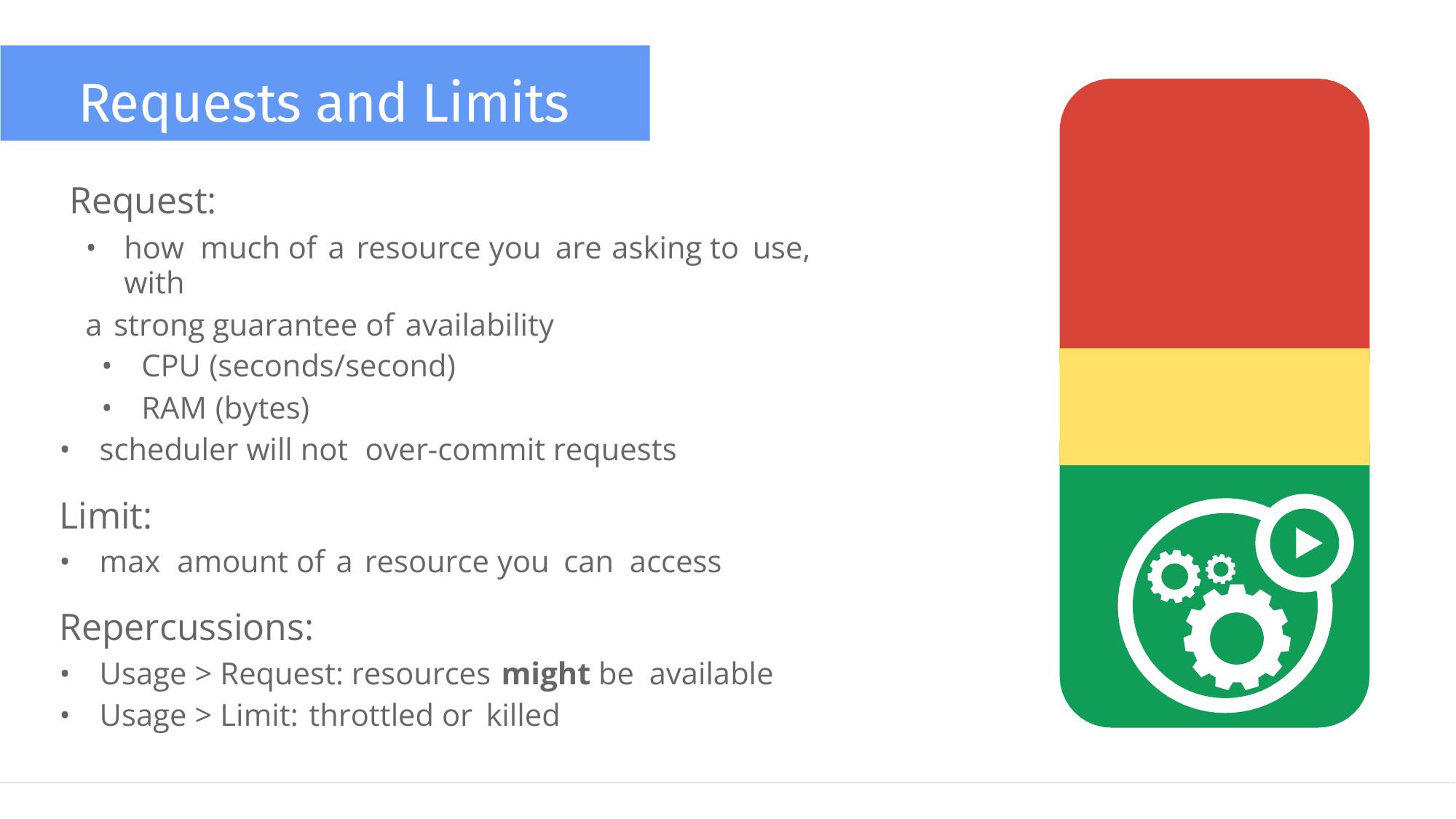

# Requests and Limits

Request:
• 	how  much of a resource you are asking to use, with
a strong guarantee of availability
•   CPU (seconds/second)
•   RAM (bytes)
•   scheduler will not  over-commit requests
Limit:
•   max  amount of a resource you can  access
Repercussions:
•   Usage > Request: resources might be available
•   Usage > Limit: throttled or killed